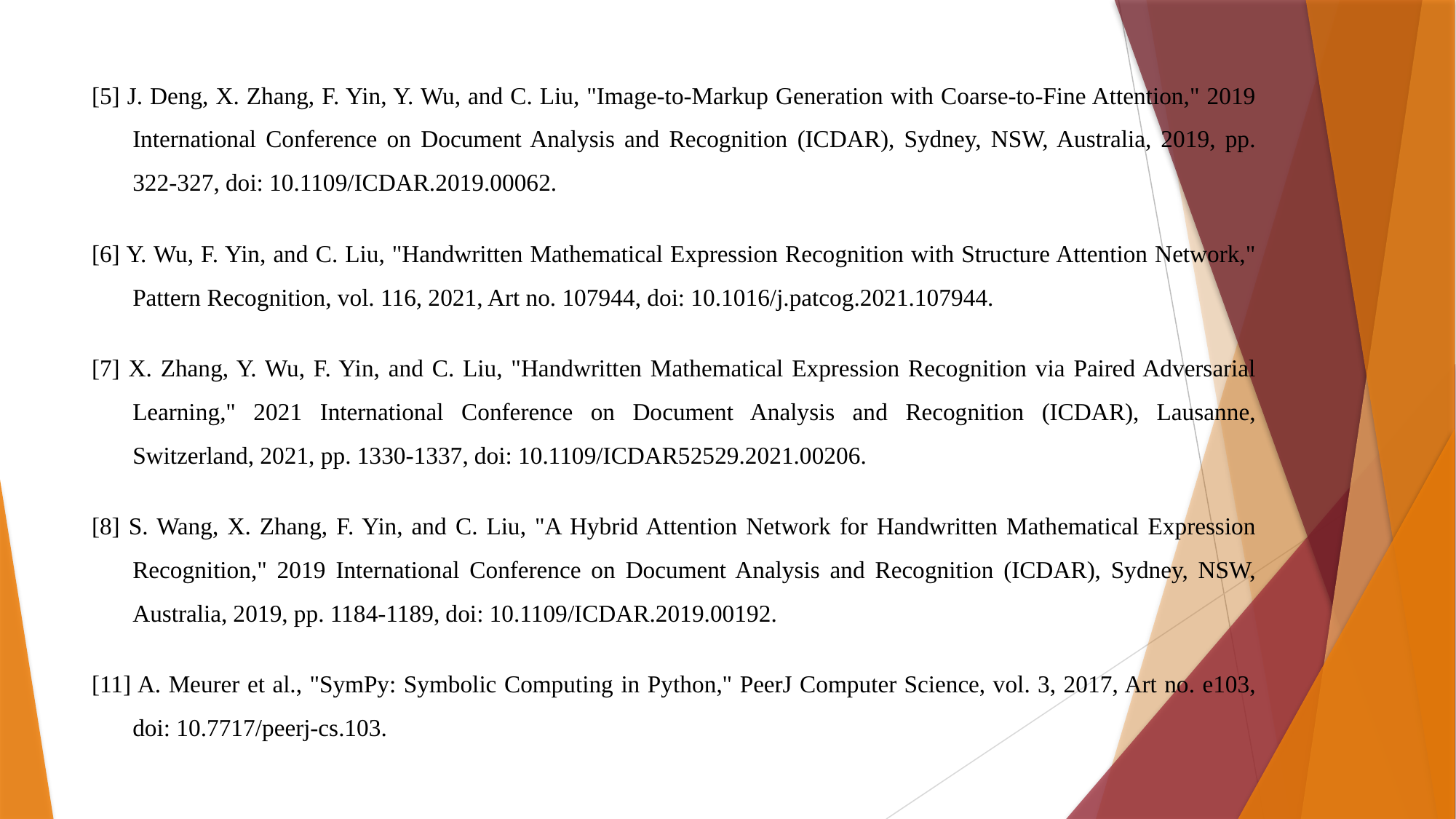

[5] J. Deng, X. Zhang, F. Yin, Y. Wu, and C. Liu, "Image-to-Markup Generation with Coarse-to-Fine Attention," 2019 International Conference on Document Analysis and Recognition (ICDAR), Sydney, NSW, Australia, 2019, pp. 322-327, doi: 10.1109/ICDAR.2019.00062.
[6] Y. Wu, F. Yin, and C. Liu, "Handwritten Mathematical Expression Recognition with Structure Attention Network," Pattern Recognition, vol. 116, 2021, Art no. 107944, doi: 10.1016/j.patcog.2021.107944.
[7] X. Zhang, Y. Wu, F. Yin, and C. Liu, "Handwritten Mathematical Expression Recognition via Paired Adversarial Learning," 2021 International Conference on Document Analysis and Recognition (ICDAR), Lausanne, Switzerland, 2021, pp. 1330-1337, doi: 10.1109/ICDAR52529.2021.00206.
[8] S. Wang, X. Zhang, F. Yin, and C. Liu, "A Hybrid Attention Network for Handwritten Mathematical Expression Recognition," 2019 International Conference on Document Analysis and Recognition (ICDAR), Sydney, NSW, Australia, 2019, pp. 1184-1189, doi: 10.1109/ICDAR.2019.00192.
[11] A. Meurer et al., "SymPy: Symbolic Computing in Python," PeerJ Computer Science, vol. 3, 2017, Art no. e103, doi: 10.7717/peerj-cs.103.